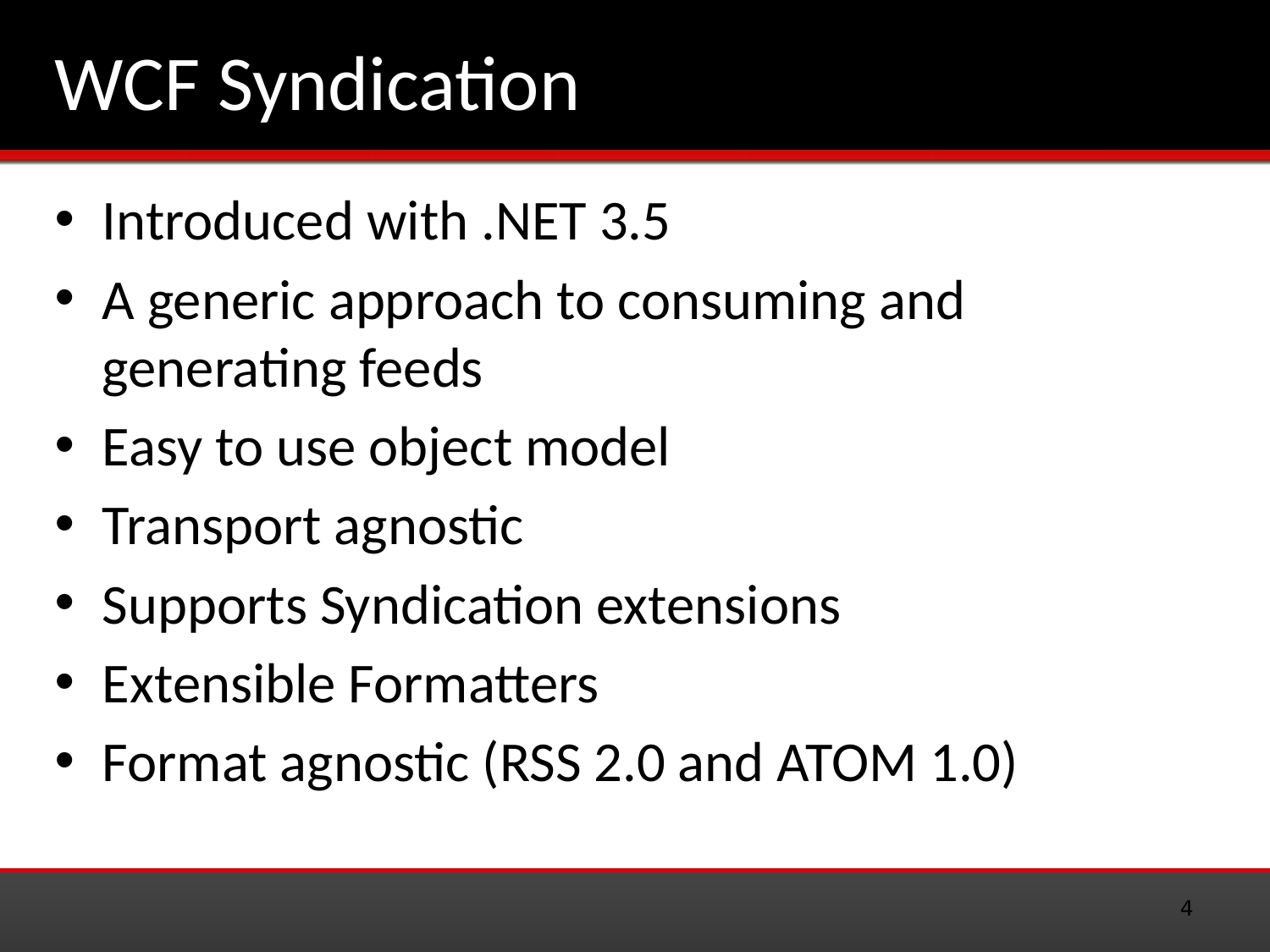

# WCF Syndication
Introduced with .NET 3.5
A generic approach to consuming and generating feeds
Easy to use object model
Transport agnostic
Supports Syndication extensions
Extensible Formatters
Format agnostic (RSS 2.0 and ATOM 1.0)
4